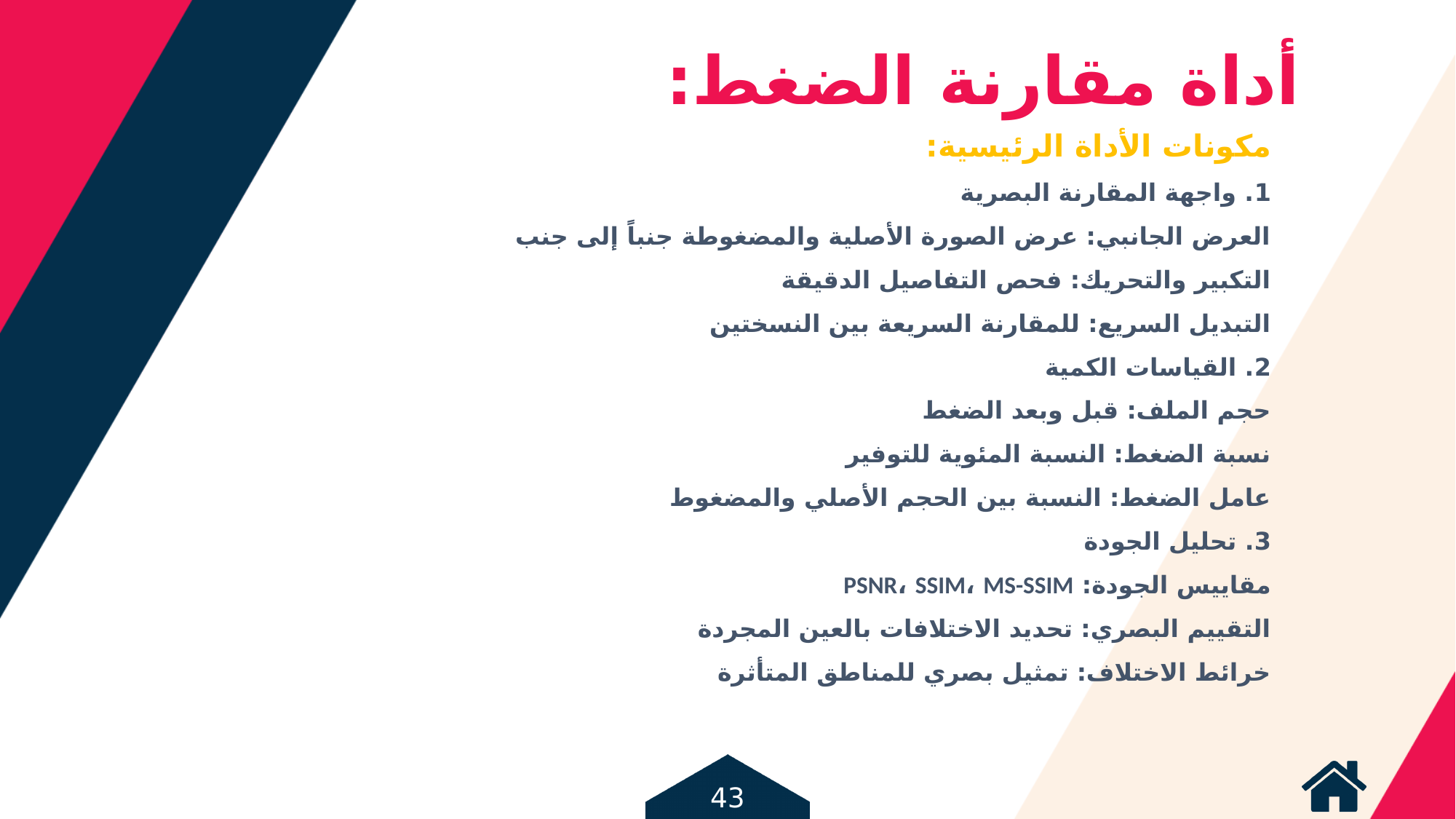

أداة مقارنة الضغط:
مكونات الأداة الرئيسية:
1. واجهة المقارنة البصرية
العرض الجانبي: عرض الصورة الأصلية والمضغوطة جنباً إلى جنب
التكبير والتحريك: فحص التفاصيل الدقيقة
التبديل السريع: للمقارنة السريعة بين النسختين
2. القياسات الكمية
حجم الملف: قبل وبعد الضغط
نسبة الضغط: النسبة المئوية للتوفير
عامل الضغط: النسبة بين الحجم الأصلي والمضغوط
3. تحليل الجودة
مقاييس الجودة: PSNR، SSIM، MS-SSIM
التقييم البصري: تحديد الاختلافات بالعين المجردة
خرائط الاختلاف: تمثيل بصري للمناطق المتأثرة
43